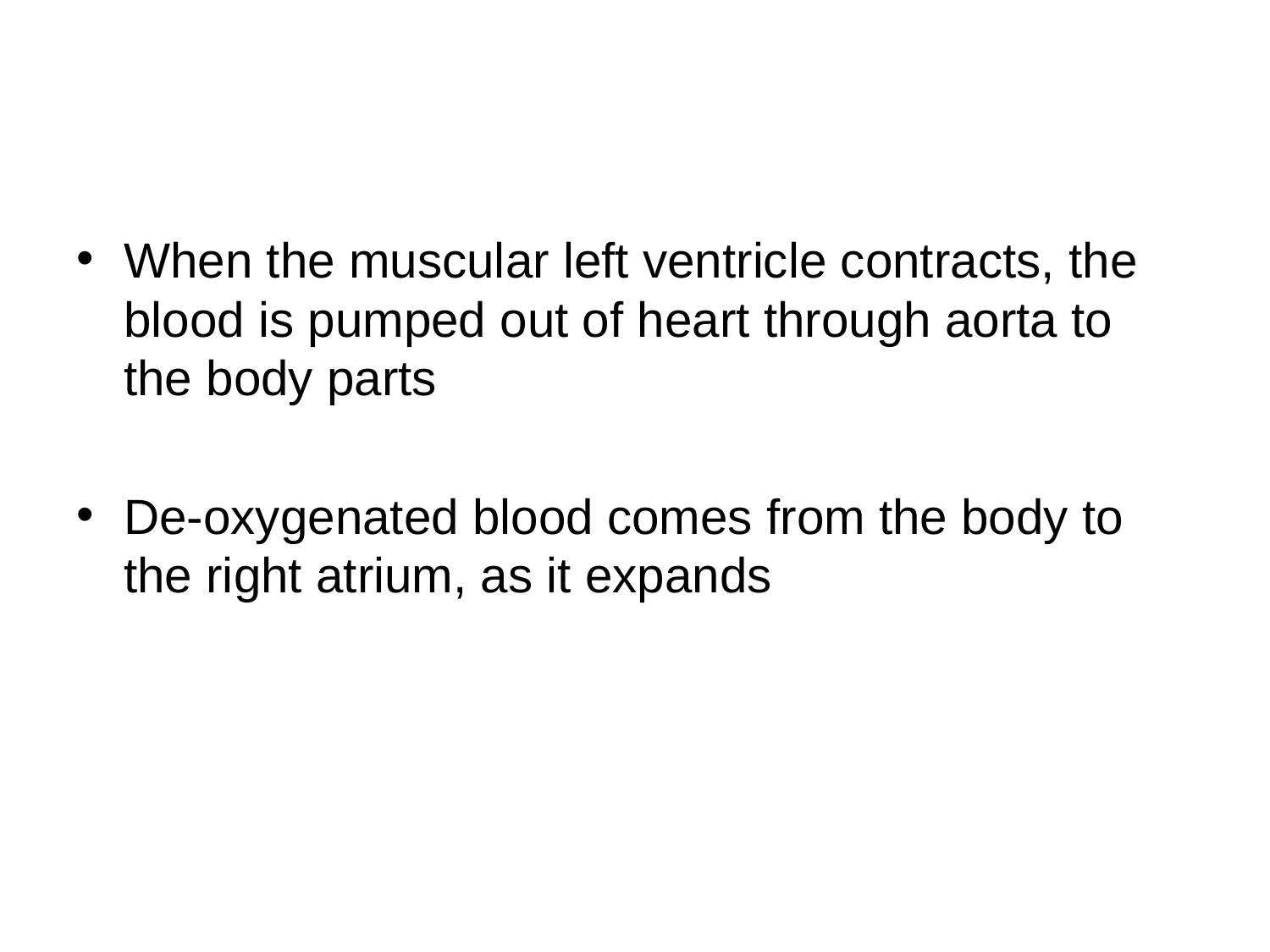

When the muscular left ventricle contracts, the blood is pumped out of heart through aorta to the body parts

De-oxygenated blood comes from the body to the right atrium, as it expands